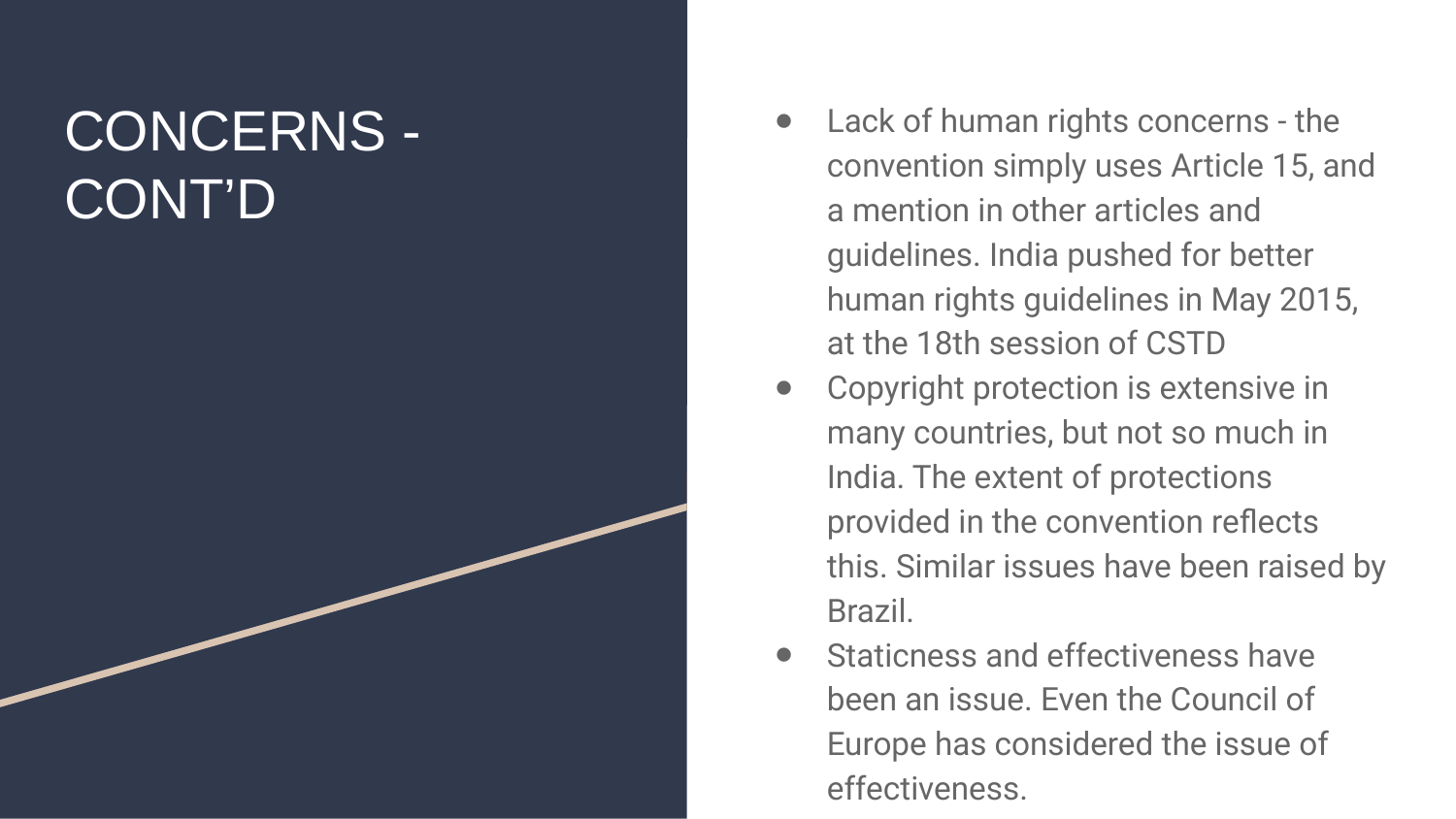

# CONCERNS - CONT’D
Lack of human rights concerns - the convention simply uses Article 15, and a mention in other articles and guidelines. India pushed for better human rights guidelines in May 2015, at the 18th session of CSTD
Copyright protection is extensive in many countries, but not so much in India. The extent of protections provided in the convention reflects this. Similar issues have been raised by Brazil.
Staticness and effectiveness have been an issue. Even the Council of Europe has considered the issue of effectiveness.